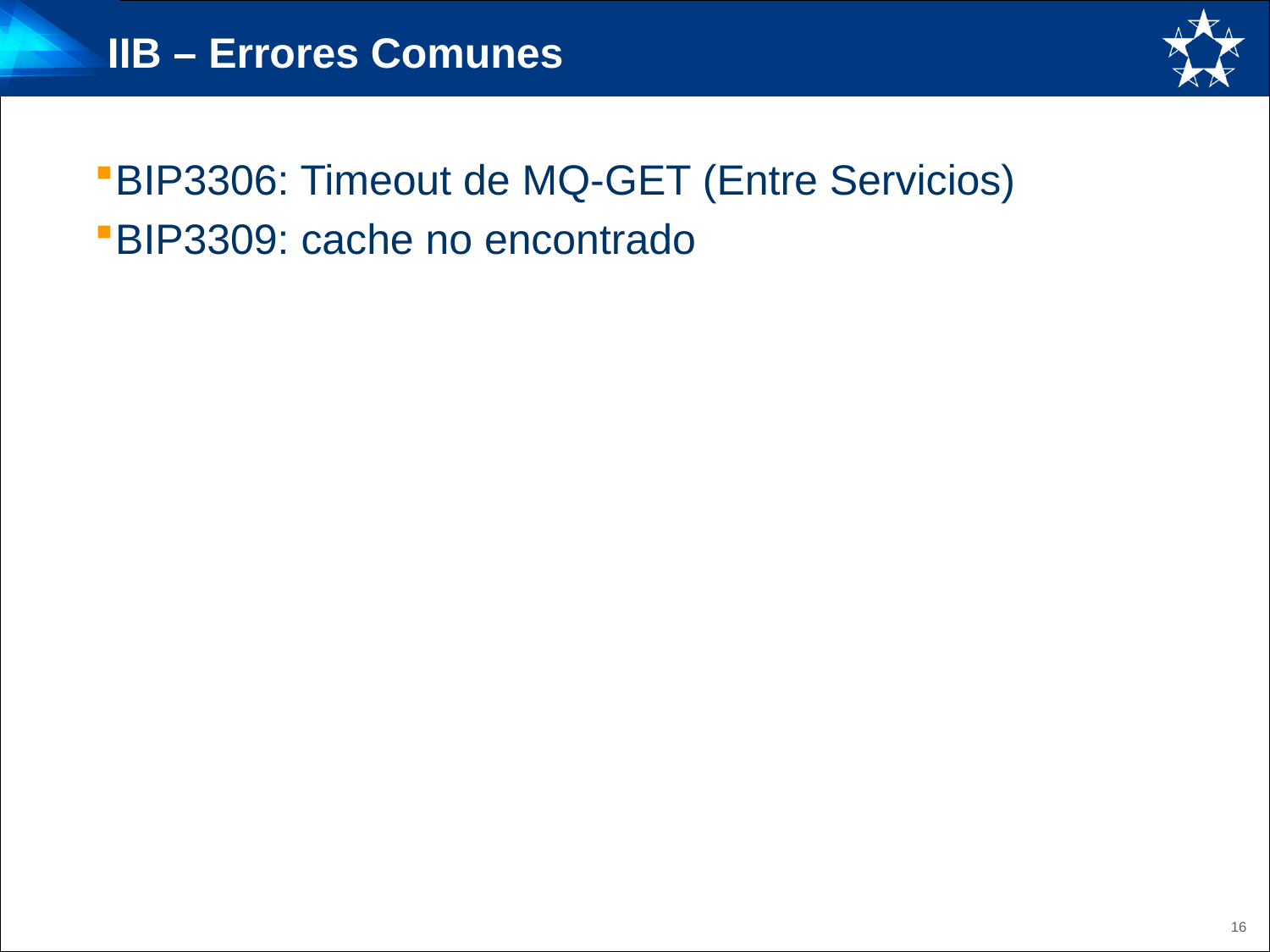

# IIB – Errores Comunes
BIP3306: Timeout de MQ-GET (Entre Servicios)
BIP3309: cache no encontrado
16